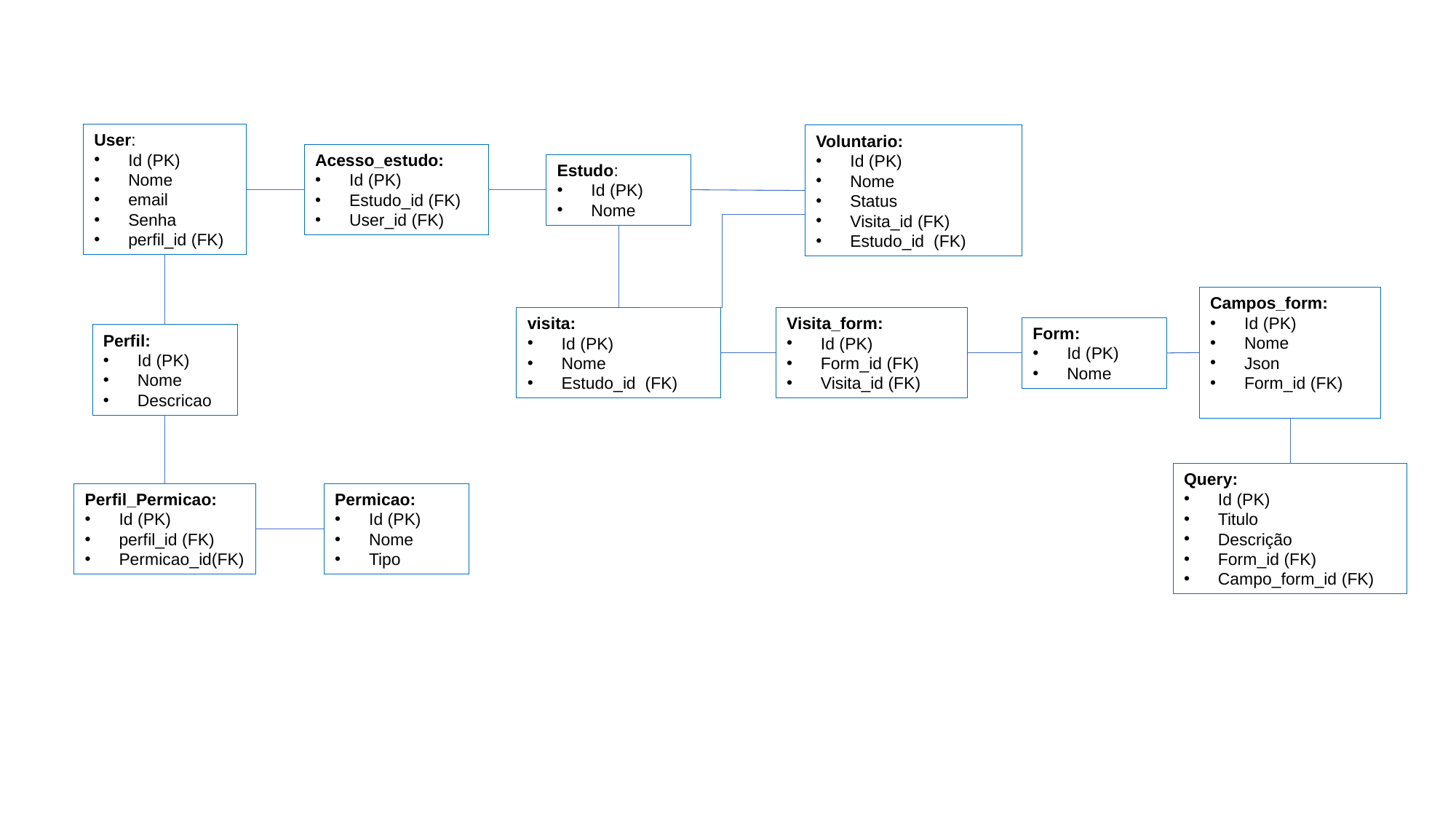

User:
Id (PK)
Nome
email
Senha
perfil_id (FK)
Voluntario:
Id (PK)
Nome
Status
Visita_id (FK)
Estudo_id  (FK)
Acesso_estudo:
Id (PK)
Estudo_id (FK)
User_id (FK)
Estudo:
Id (PK)
Nome
Campos_form:
Id (PK)
Nome
Json
Form_id (FK)

visita:
Id (PK)
Nome
Estudo_id  (FK)
Visita_form:
Id (PK)
Form_id (FK)
Visita_id (FK)
Form:
Id (PK)
Nome
Perfil:
Id (PK)
Nome
Descricao
Query:
Id (PK)
Titulo
Descrição
Form_id (FK)
Campo_form_id (FK)
Permicao:
Id (PK)
Nome
Tipo
Perfil_Permicao:
Id (PK)
perfil_id (FK)
Permicao_id(FK)